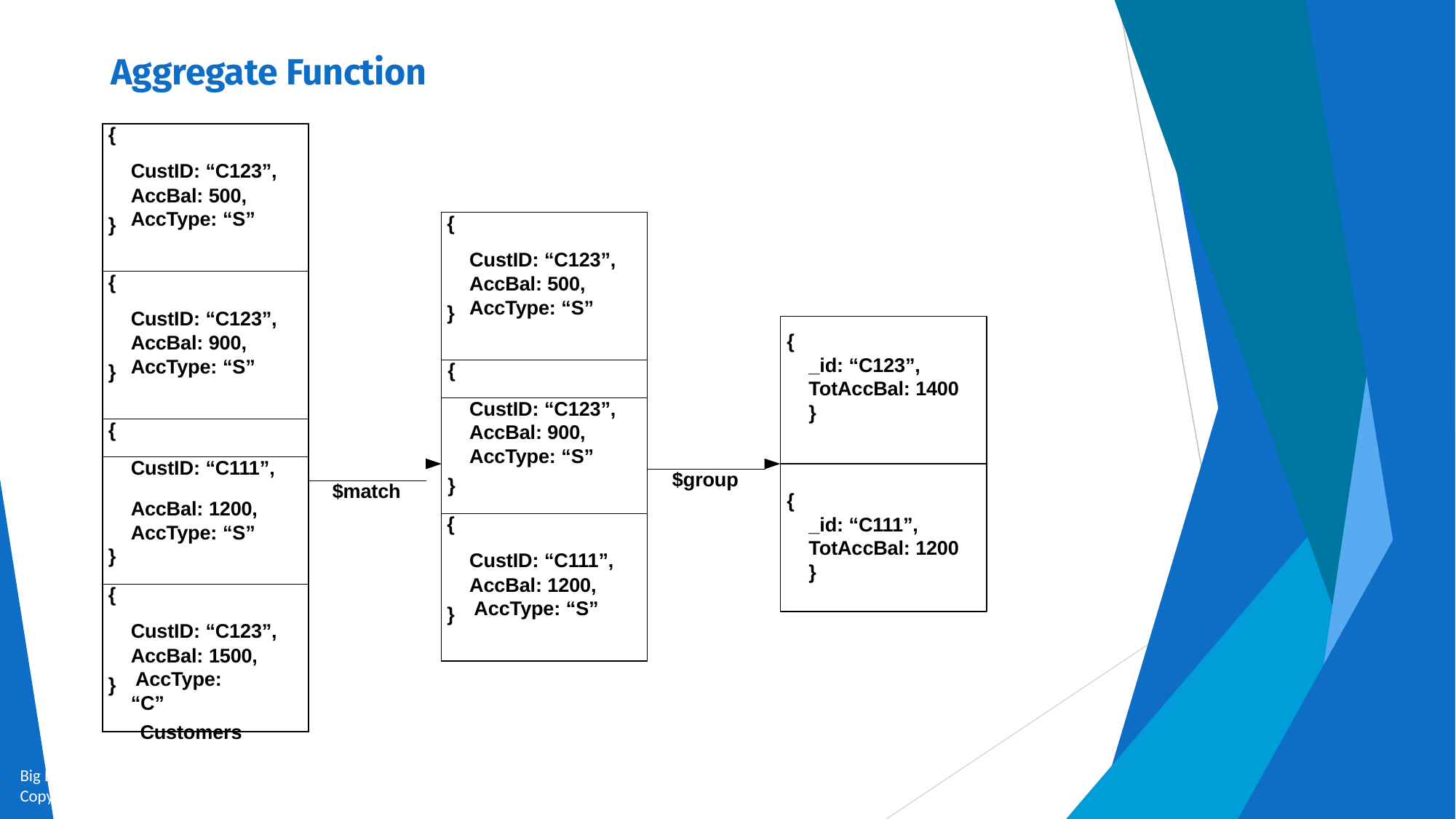

# Aggregate Function
| { } | CustID: “C123”, AccBal: 500, AccType: “S” |  |
| --- | --- | --- |
| { } | CustID: “C123”, AccBal: 900, AccType: “S” |  |
| { |  |  |
|  | CustID: “C111”, |  |
|  |  | $match |
|  | AccBal: 1200, |  |
|  | AccType: “S” |  |
| } |  |  |
| { } | CustID: “C123”, AccBal: 1500, AccType: “C” |  |
| { } | CustID: “C123”, AccBal: 500, AccType: “S” |  |
| --- | --- | --- |
| { |  |  |
|  | CustID: “C123”, |  |
|  | AccBal: 900, |  |
|  | AccType: “S” |  |
|  |  | $group |
| } |  |  |
| { } | CustID: “C111”, AccBal: 1200, AccType: “S” |  |

{
_id: “C123”,
TotAccBal: 1400
}

{
_id: “C111”,
TotAccBal: 1200
}
Customers
Big Data and Analytics by Seema Acharya and Subhashini Chellappan
Copyright 2015, WILEY INDIA PVT. LTD.